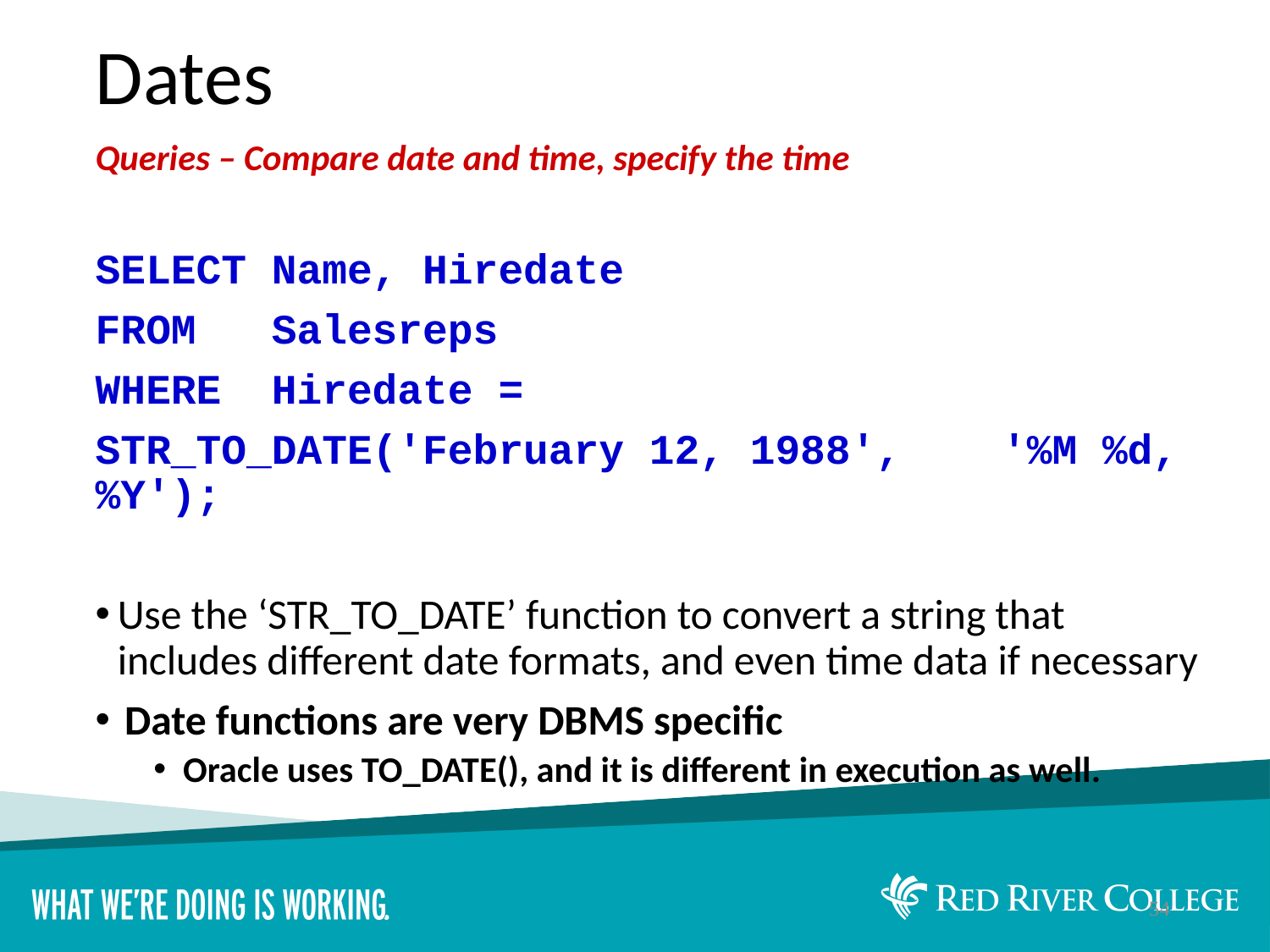

Dates
Queries – Compare date and time, specify the time

SELECT Name, Hiredate
FROM   Salesreps
WHERE  Hiredate =
STR_TO_DATE('February 12, 1988',    '%M %d,%Y');

Use the ‘STR_TO_DATE’ function to convert a string that includes different date formats, and even time data if necessary
Date functions are very DBMS specific
Oracle uses TO_DATE(), and it is different in execution as well.
54